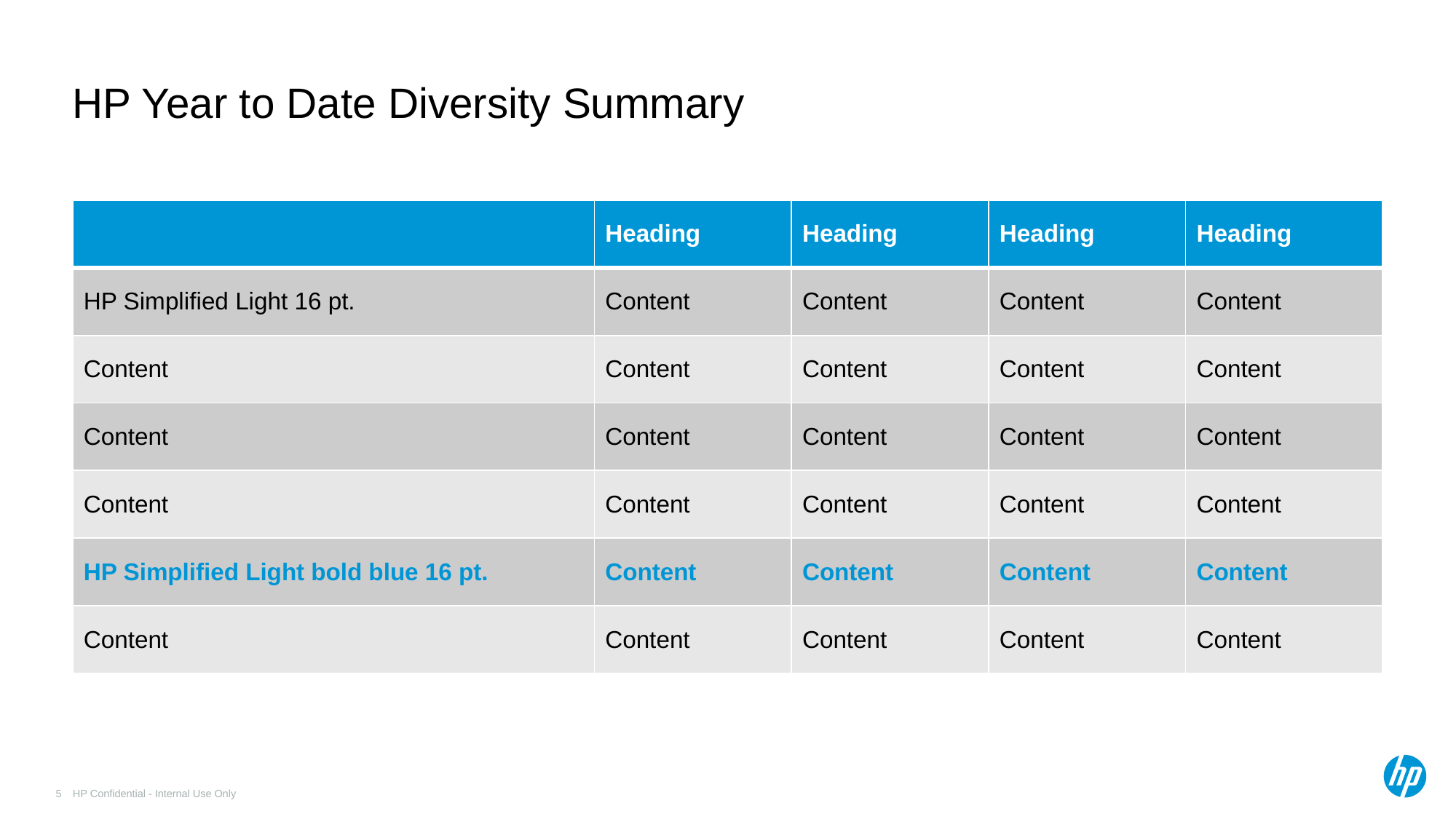

# HP Year to Date Diversity Summary
|  | Heading | Heading | Heading | Heading |
| --- | --- | --- | --- | --- |
| HP Simplified Light 16 pt. | Content | Content | Content | Content |
| Content | Content | Content | Content | Content |
| Content | Content | Content | Content | Content |
| Content | Content | Content | Content | Content |
| HP Simplified Light bold blue 16 pt. | Content | Content | Content | Content |
| Content | Content | Content | Content | Content |
5
HP Confidential - Internal Use Only